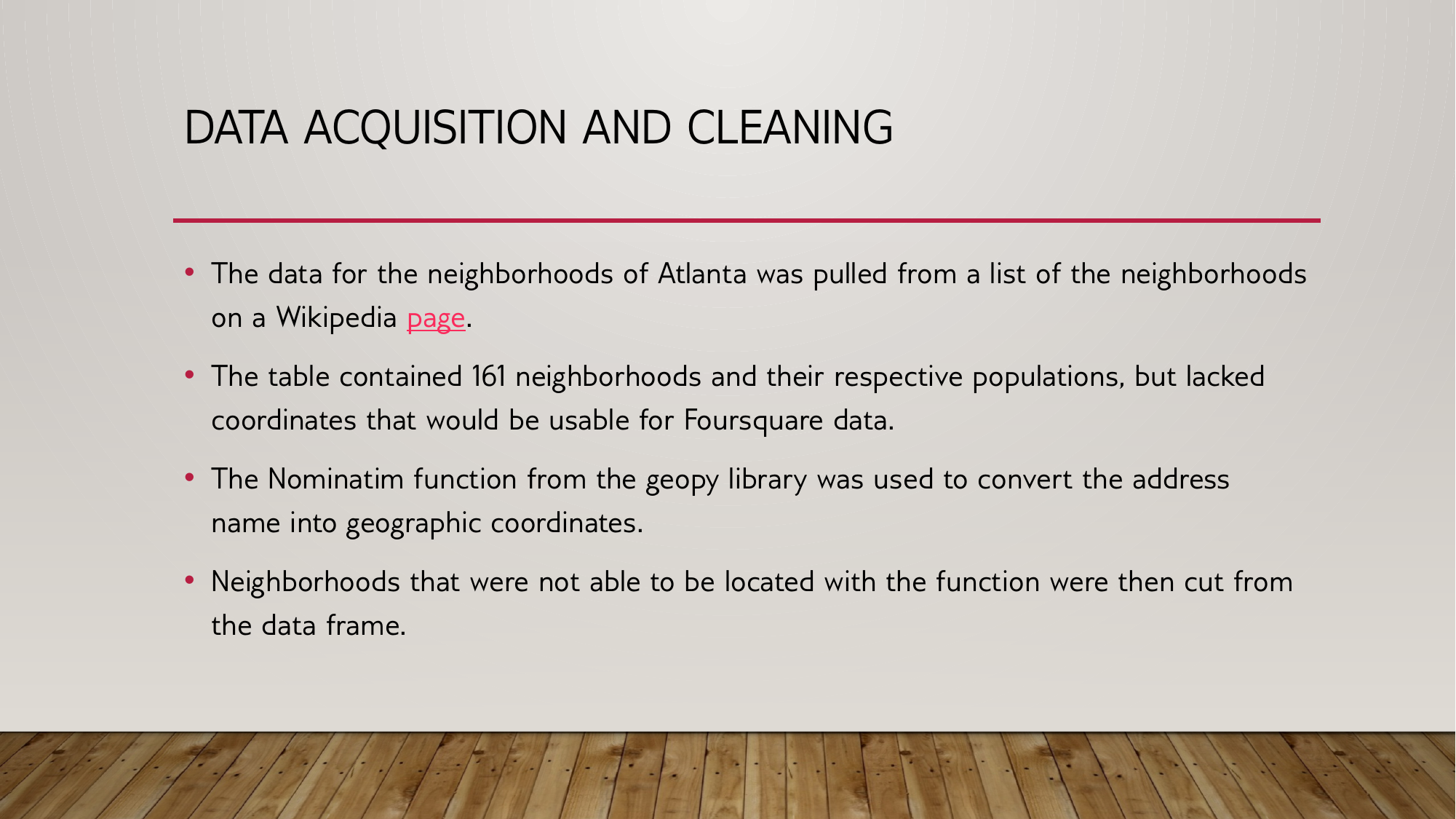

# Data Acquisition and Cleaning
The data for the neighborhoods of Atlanta was pulled from a list of the neighborhoods on a Wikipedia page.
The table contained 161 neighborhoods and their respective populations, but lacked coordinates that would be usable for Foursquare data.
The Nominatim function from the geopy library was used to convert the address name into geographic coordinates.
Neighborhoods that were not able to be located with the function were then cut from the data frame.